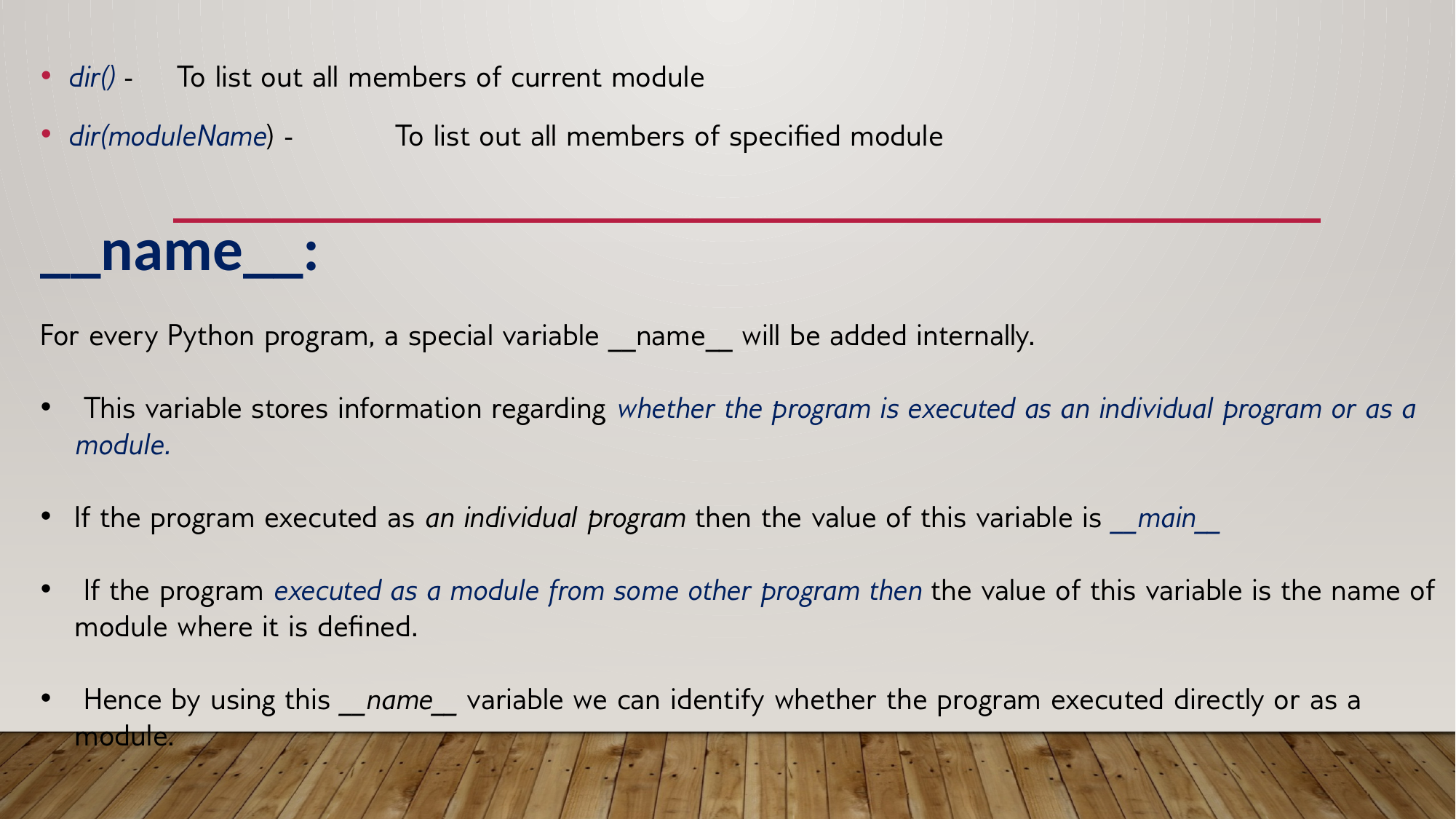

dir() - 	To list out all members of current module
dir(moduleName) -	To list out all members of specified module
__name__:

For every Python program, a special variable __name__ will be added internally.

 This variable stores information regarding whether the program is executed as an individual program or as a module.

If the program executed as an individual program then the value of this variable is __main__

 If the program executed as a module from some other program then the value of this variable is the name of module where it is defined.

 Hence by using this __name__ variable we can identify whether the program executed directly or as a module.